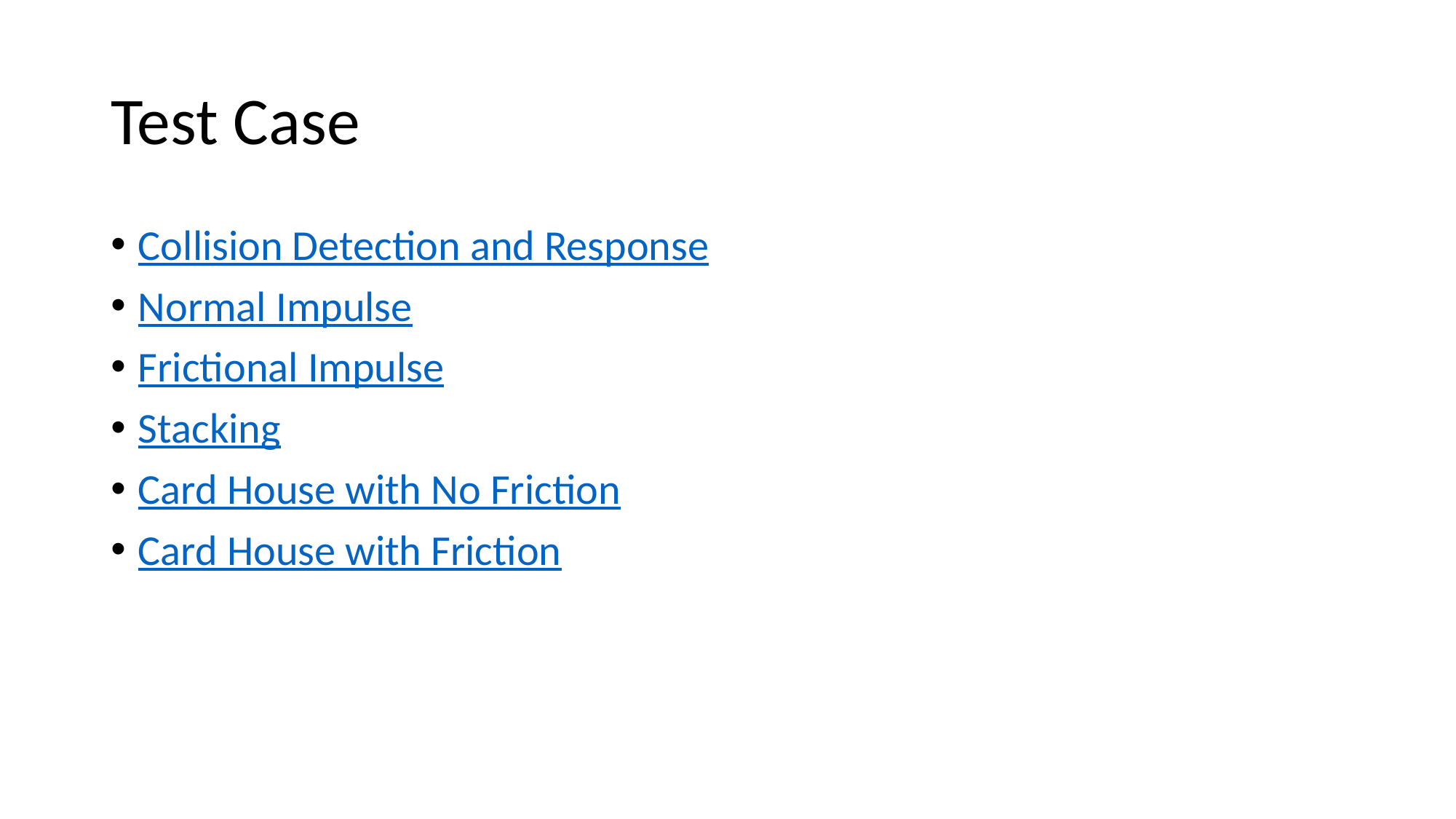

# Test Case
Collision Detection and Response
Normal Impulse
Frictional Impulse
Stacking
Card House with No Friction
Card House with Friction